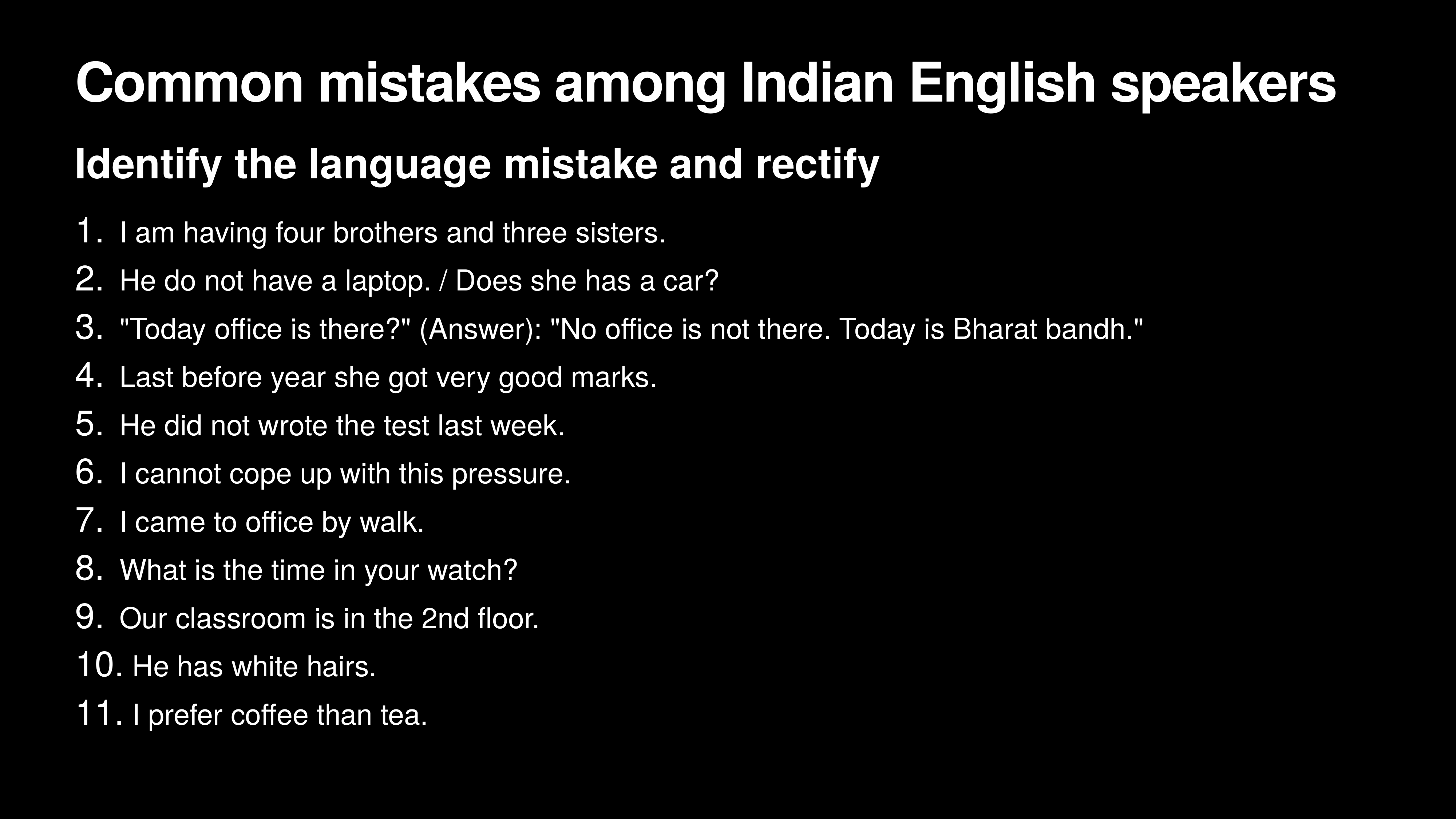

# Common mistakes among Indian English speakers
Identify the language mistake and rectify
I am having four brothers and three sisters.
He do not have a laptop. / Does she has a car?
"Today office is there?" (Answer): "No office is not there. Today is Bharat bandh."
Last before year she got very good marks.
He did not wrote the test last week.
I cannot cope up with this pressure.
I came to office by walk.
What is the time in your watch?
Our classroom is in the 2nd floor.
 He has white hairs.
 I prefer coffee than tea.